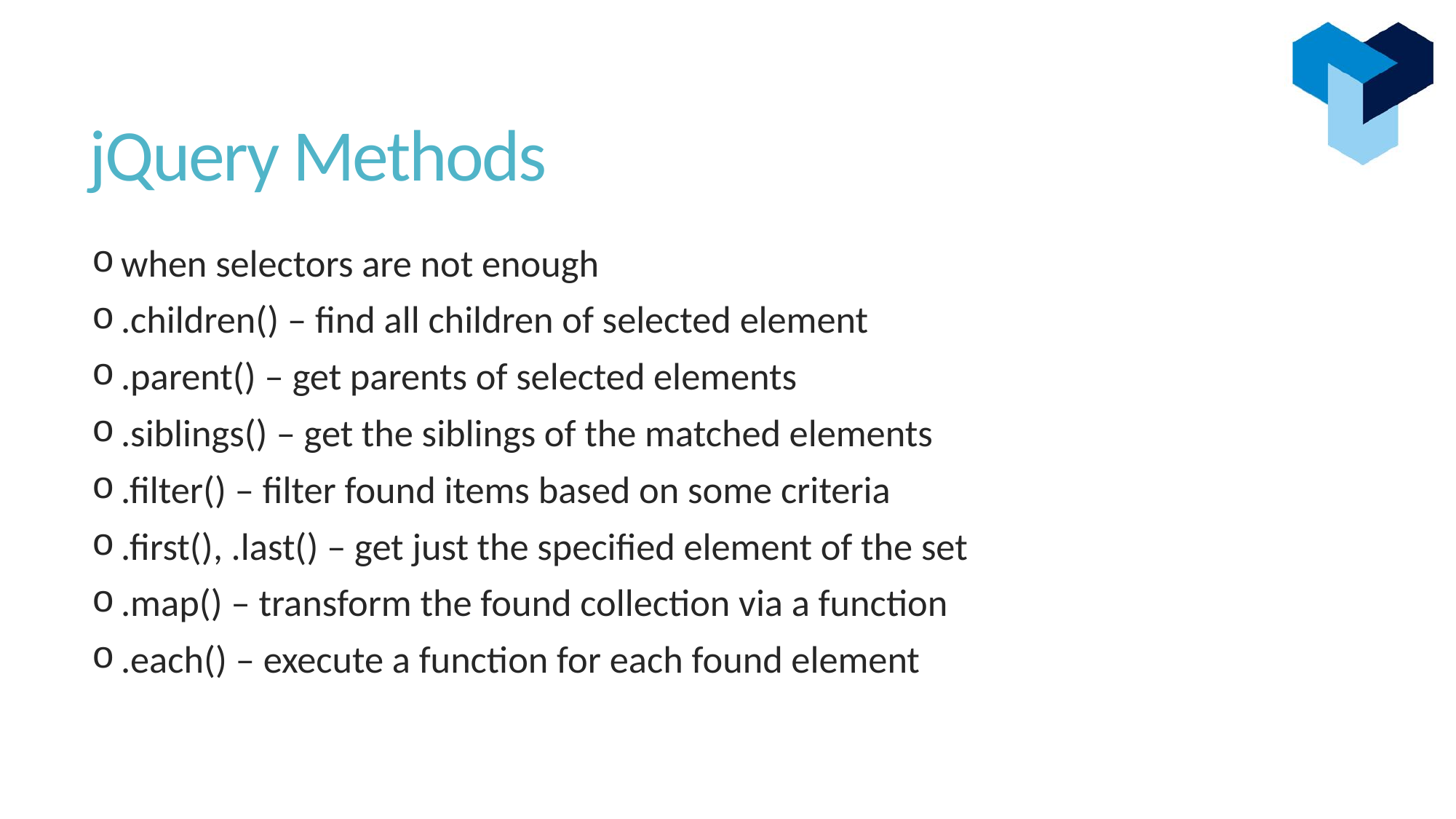

# jQuery Methods
 when selectors are not enough
 .children() – find all children of selected element
 .parent() – get parents of selected elements
 .siblings() – get the siblings of the matched elements
 .filter() – filter found items based on some criteria
 .first(), .last() – get just the specified element of the set
 .map() – transform the found collection via a function
 .each() – execute a function for each found element